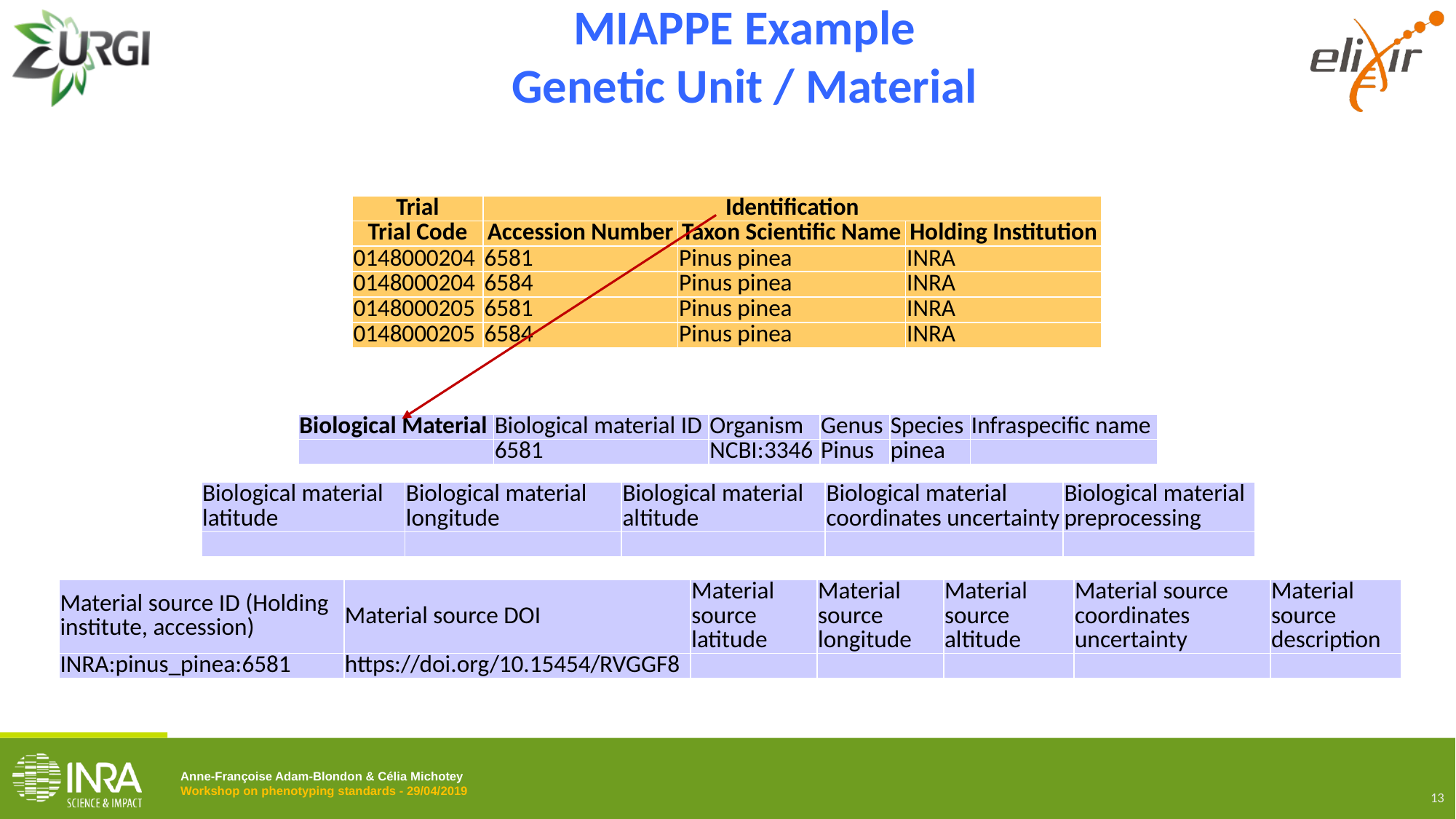

# MIAPPE Example Genetic Unit / Material
| Trial | Identification |  |  |
| --- | --- | --- | --- |
| Trial Code | Accession Number | Taxon Scientific Name | Holding Institution |
| 0148000204 | 6581 | Pinus pinea | INRA |
| 0148000204 | 6584 | Pinus pinea | INRA |
| 0148000205 | 6581 | Pinus pinea | INRA |
| 0148000205 | 6584 | Pinus pinea | INRA |
| Biological Material | Biological material ID | Organism | Genus | Species | Infraspecific name |
| --- | --- | --- | --- | --- | --- |
|  | 6581 | NCBI:3346 | Pinus | pinea |  |
| Biological material latitude | Biological material longitude | Biological material altitude | Biological material coordinates uncertainty | Biological material preprocessing |
| --- | --- | --- | --- | --- |
|  |  |  |  |  |
| Material source ID (Holding institute, accession) | Material source DOI | Material source latitude | Material source longitude | Material source altitude | Material source coordinates uncertainty | Material source description |
| --- | --- | --- | --- | --- | --- | --- |
| INRA:pinus\_pinea:6581 | https://doi.org/10.15454/RVGGF8 |  |  |  |  |  |
13